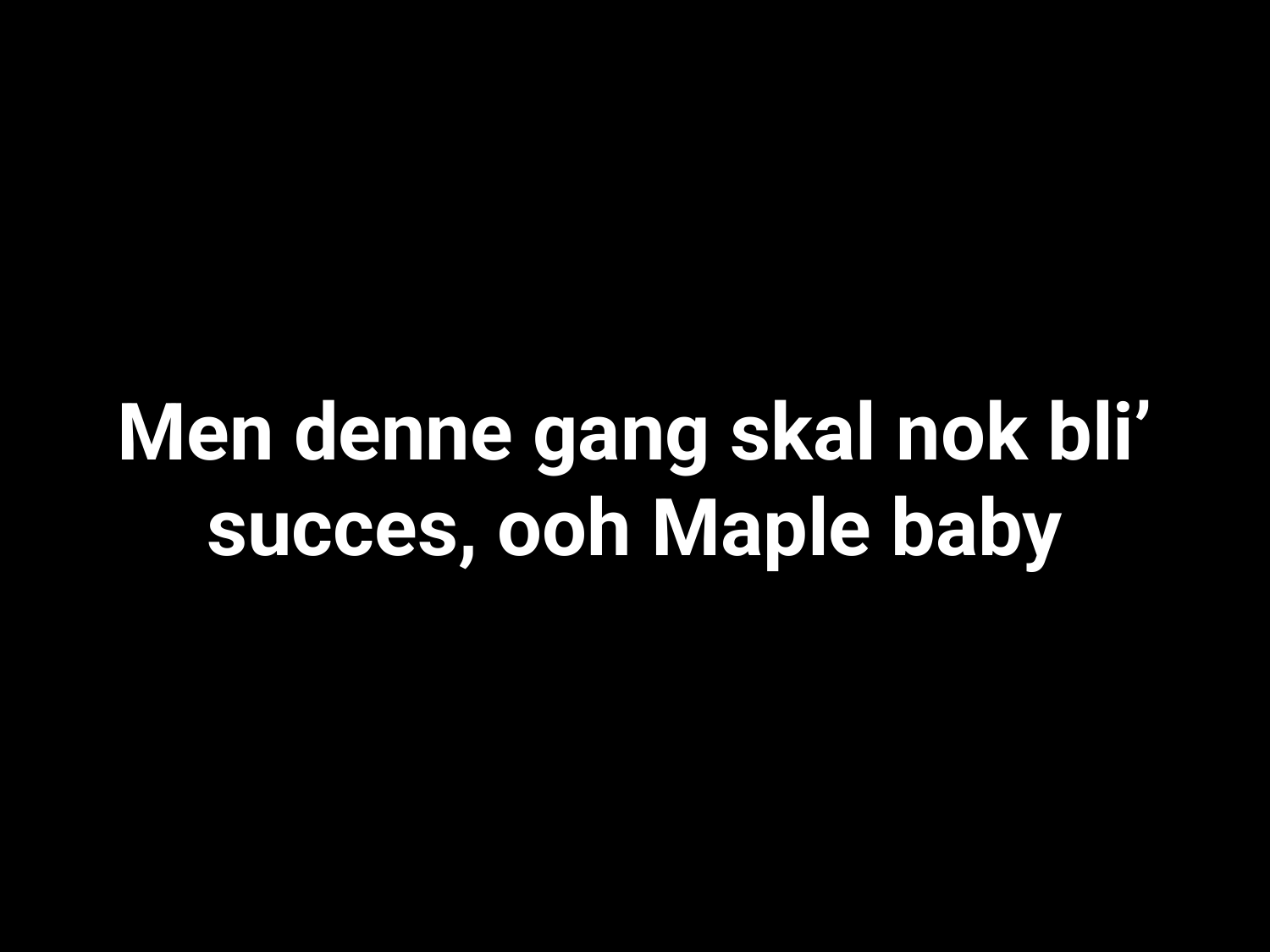

# Men denne gang skal nok bli’ succes, ooh Maple baby